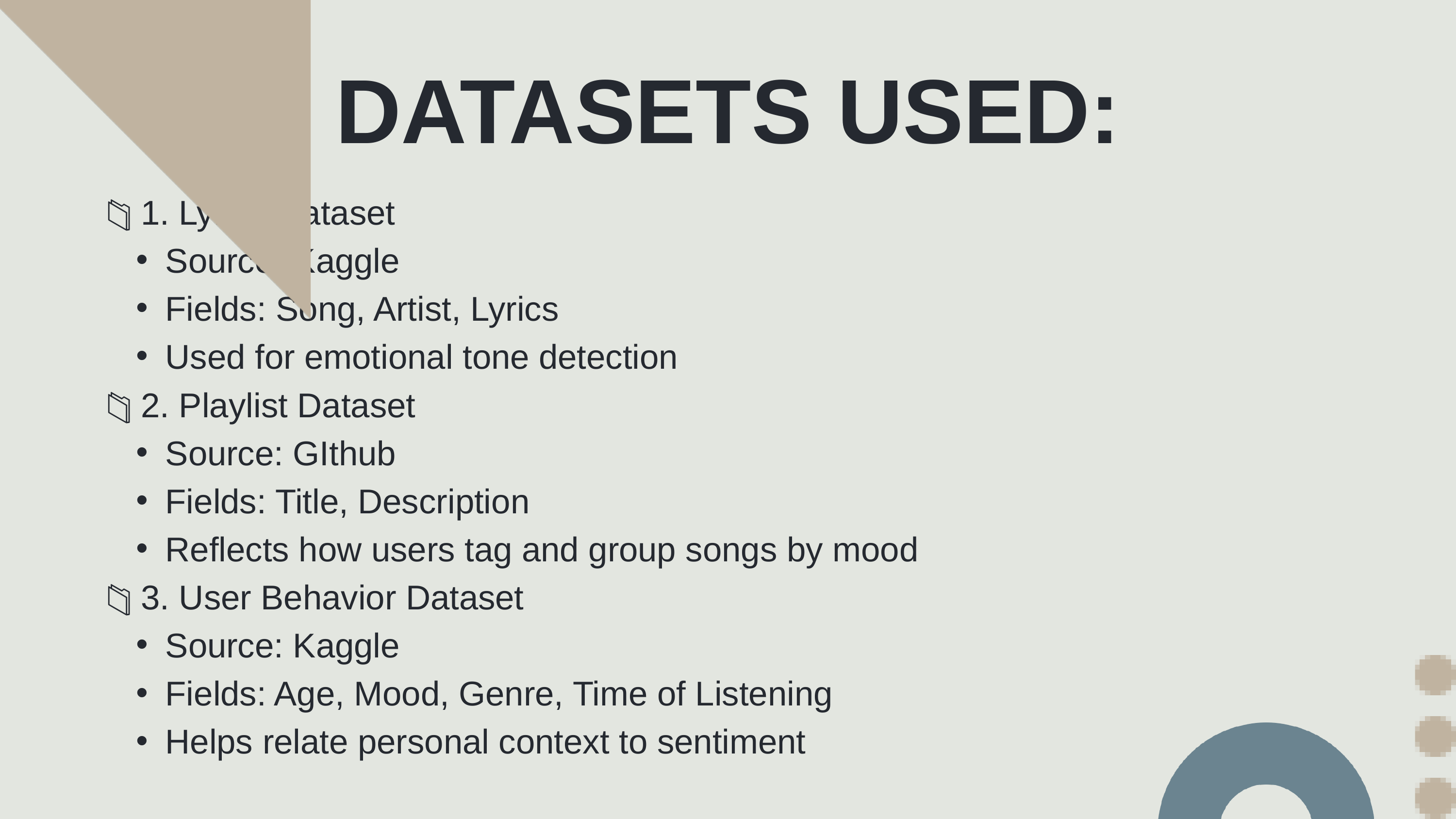

DATASETS USED:
📁 1. Lyrics Dataset
Source: Kaggle
Fields: Song, Artist, Lyrics
Used for emotional tone detection
📁 2. Playlist Dataset
Source: GIthub
Fields: Title, Description
Reflects how users tag and group songs by mood
📁 3. User Behavior Dataset
Source: Kaggle
Fields: Age, Mood, Genre, Time of Listening
Helps relate personal context to sentiment